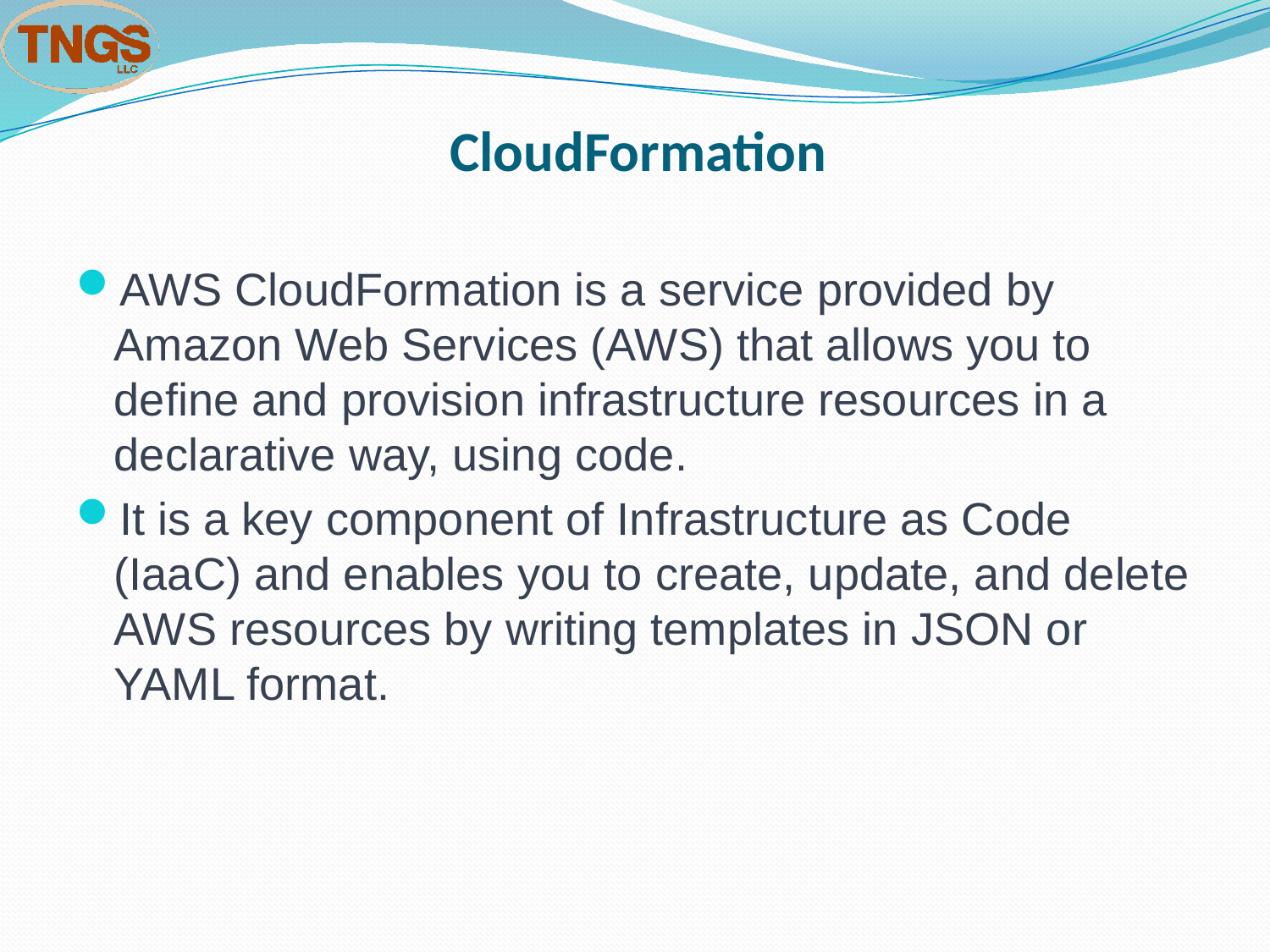

# CloudFormation
AWS CloudFormation is a service provided by Amazon Web Services (AWS) that allows you to define and provision infrastructure resources in a declarative way, using code.
It is a key component of Infrastructure as Code (IaaC) and enables you to create, update, and delete AWS resources by writing templates in JSON or YAML format.